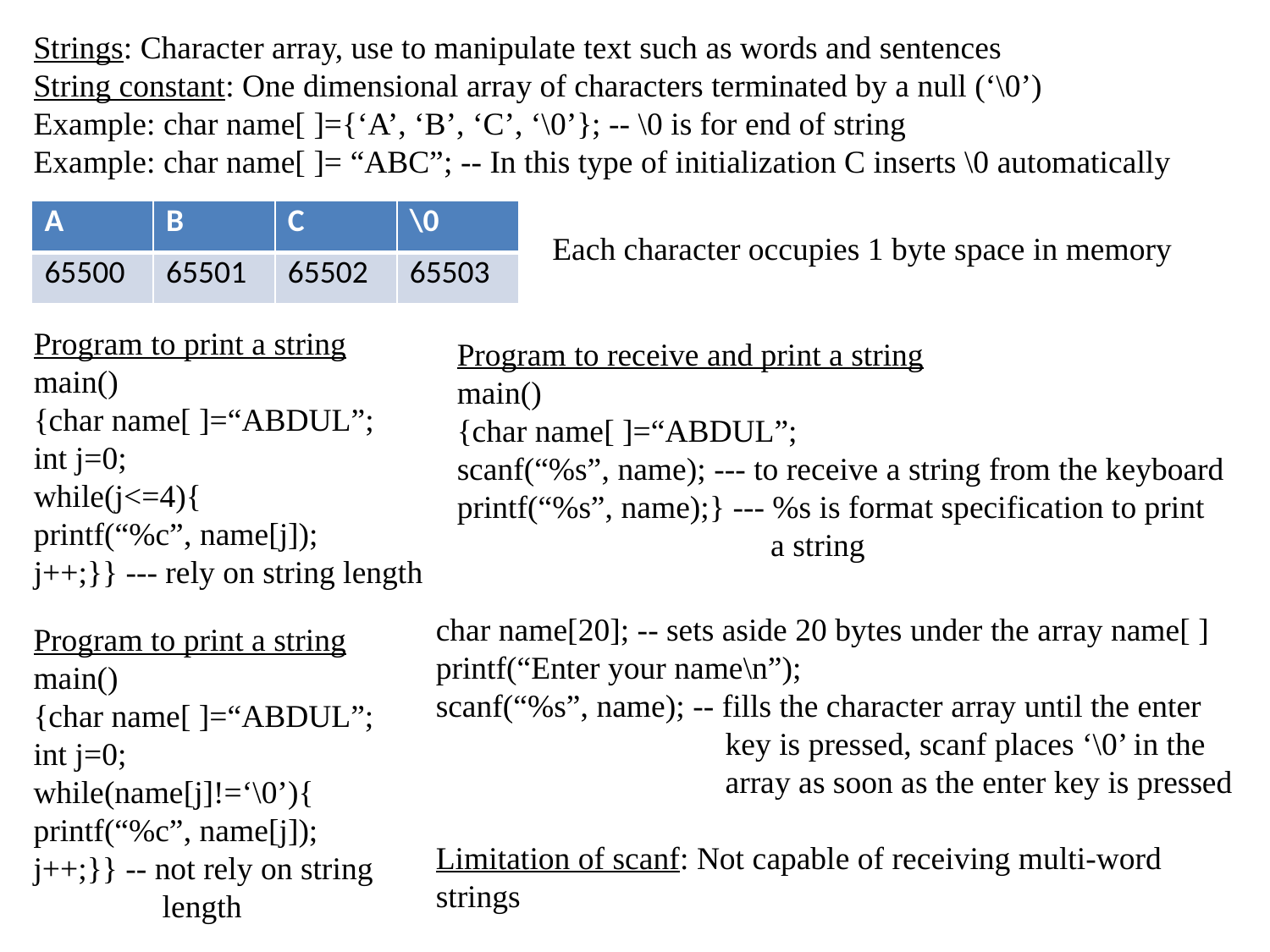

Strings: Character array, use to manipulate text such as words and sentences
String constant: One dimensional array of characters terminated by a null (‘\0’)
Example: char name[ ]={‘A’, ‘B’, ‘C’, ‘\0’}; -- \0 is for end of string
Example: char name[ ]= “ABC”; -- In this type of initialization C inserts \0 automatically
| A | B | C | \0 |
| --- | --- | --- | --- |
| 65500 | 65501 | 65502 | 65503 |
Each character occupies 1 byte space in memory
Program to print a string
main()
{char name[ ]=“ABDUL”;
int j=0;
while(j<=4){
printf(“%c”, name[j]);
j++;}} --- rely on string length
Program to receive and print a string
main()
{char name[ ]=“ABDUL”;
scanf(“%s”, name); --- to receive a string from the keyboard
printf(“%s”, name);} --- %s is format specification to print
                                       a string
char name[20]; -- sets aside 20 bytes under the array name[ ]
printf(“Enter your name\n”);
scanf(“%s”, name); -- fills the character array until the enter
                                    key is pressed, scanf places ‘\0’ in the
                                    array as soon as the enter key is pressed

Limitation of scanf: Not capable of receiving multi-word strings
Program to print a string
main()
{char name[ ]=“ABDUL”;
int j=0;
while(name[j]!=‘\0’){
printf(“%c”, name[j]);
j++;}} -- not rely on string
                length